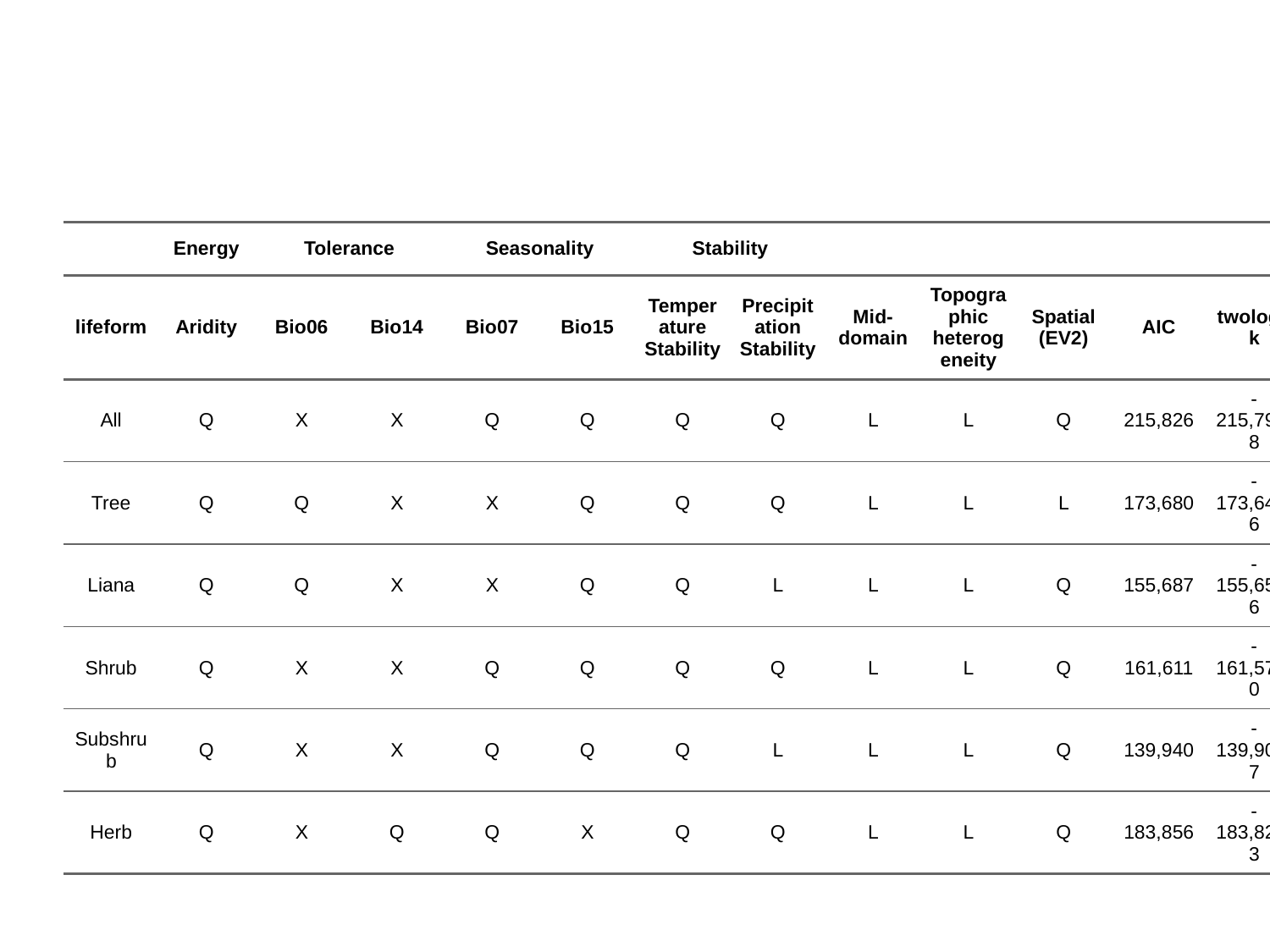

|  | Energy | Tolerance | Tolerance | Seasonality | Seasonality | Stability | Stability |  |  |  |  |  |  |  |
| --- | --- | --- | --- | --- | --- | --- | --- | --- | --- | --- | --- | --- | --- | --- |
| lifeform | Aridity | Bio06 | Bio14 | Bio07 | Bio15 | Temperature Stability | Precipitation Stability | Mid-domain | Topographic heterogeneity | Spatial (EV2) | AIC | twologlik | Moran Index | rmse |
| All | Q | X | X | Q | Q | Q | Q | L | L | Q | 215,826 | -215,793.8 | 0.09 | 194.9 |
| Tree | Q | Q | X | X | Q | Q | Q | L | L | L | 173,680 | -173,649.6 | 0.08 | 57.1 |
| Liana | Q | Q | X | X | Q | Q | L | L | L | Q | 155,687 | -155,656.6 | 0.09 | 30.9 |
| Shrub | Q | X | X | Q | Q | Q | Q | L | L | Q | 161,611 | -161,579.0 | 0.08 | 37.4 |
| Subshrub | Q | X | X | Q | Q | Q | L | L | L | Q | 139,940 | -139,909.7 | 0.08 | 19.3 |
| Herb | Q | X | Q | Q | X | Q | Q | L | L | Q | 183,856 | -183,824.3 | 0.09 | 73.5 |